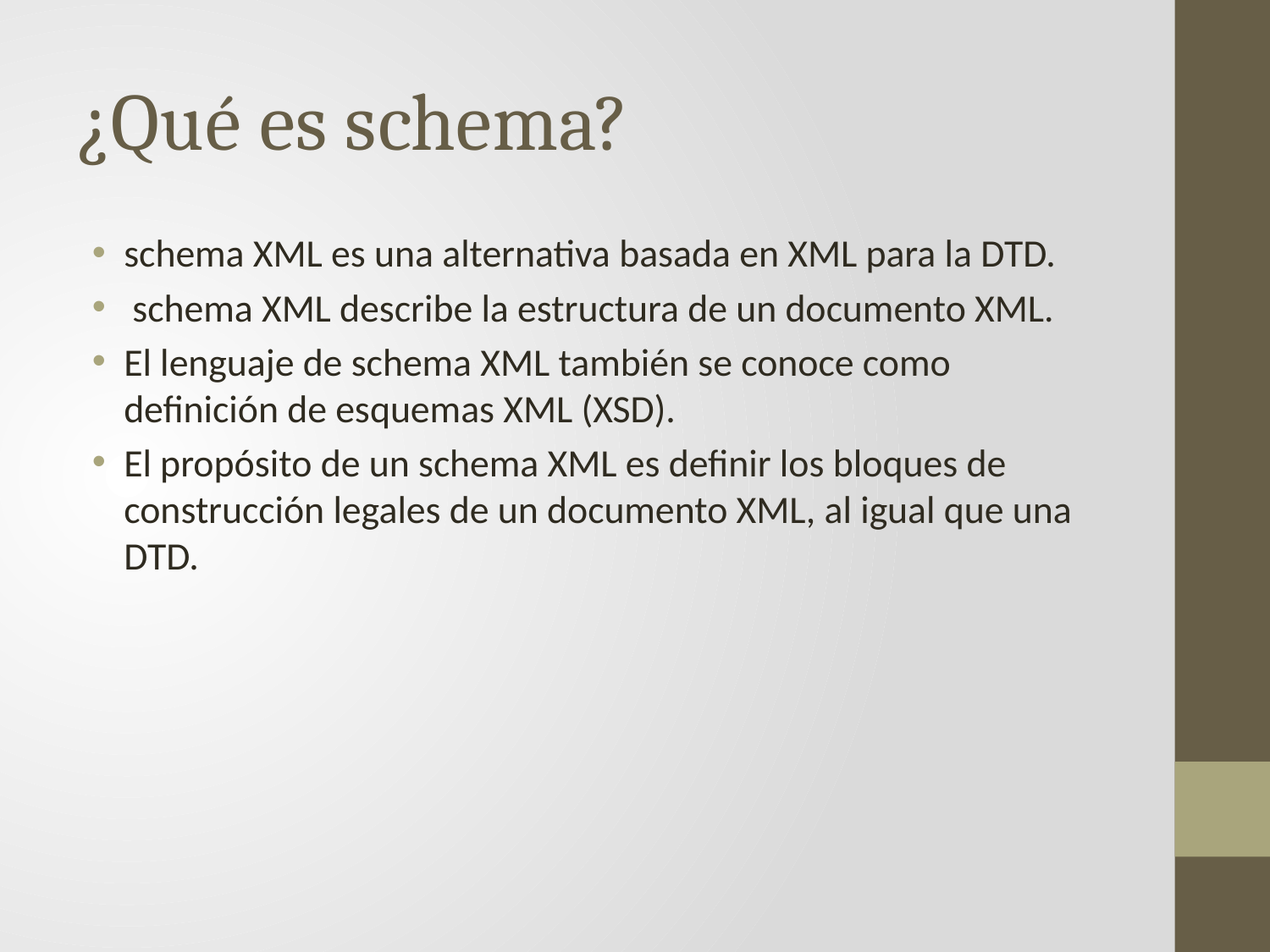

# ¿Qué es schema?
schema XML es una alternativa basada en XML para la DTD.
 schema XML describe la estructura de un documento XML.
El lenguaje de schema XML también se conoce como definición de esquemas XML (XSD).
El propósito de un schema XML es definir los bloques de construcción legales de un documento XML, al igual que una DTD.